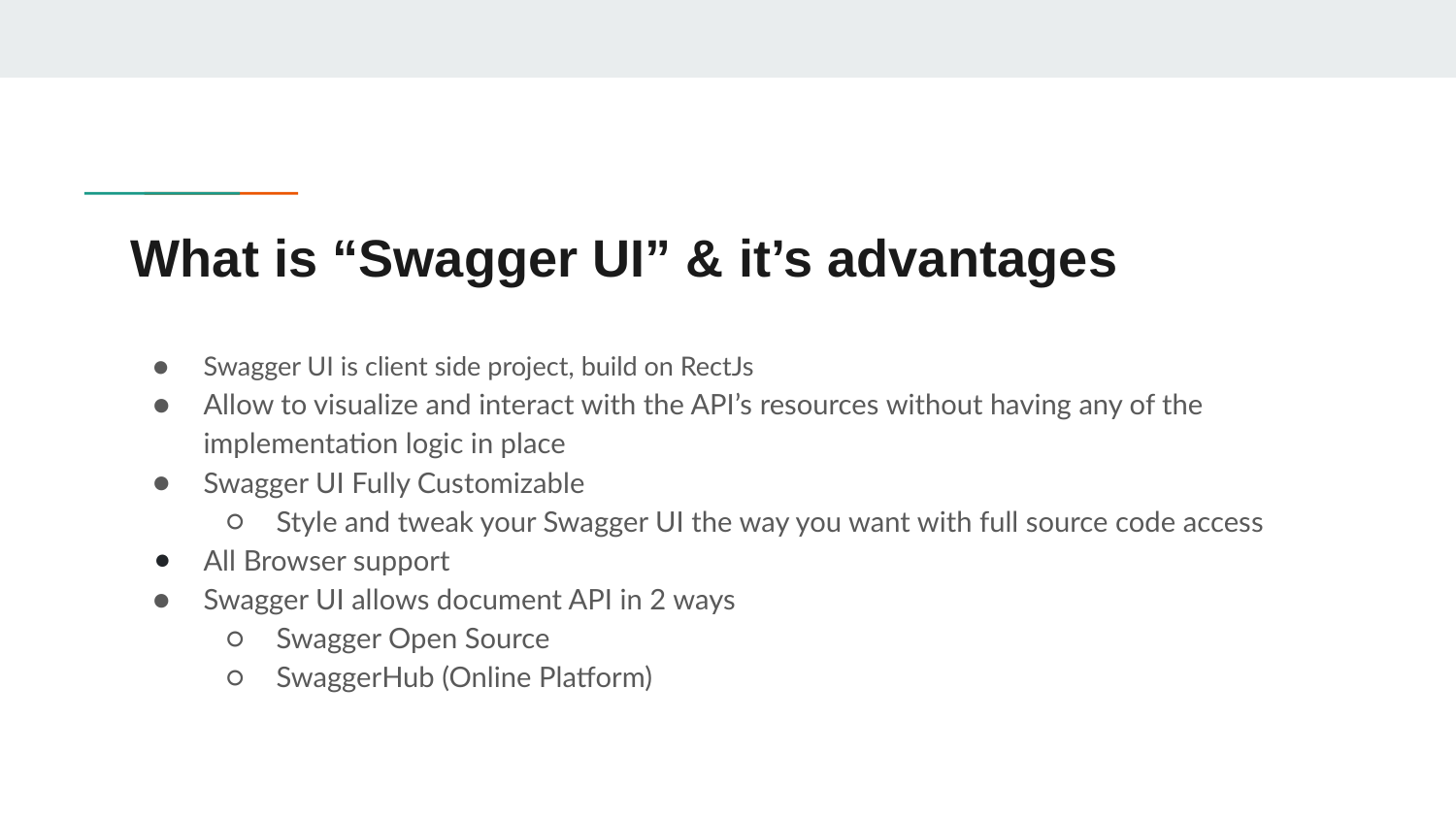

# What is “Swagger UI” & it’s advantages
Swagger UI is client side project, build on RectJs
Allow to visualize and interact with the API’s resources without having any of the implementation logic in place
Swagger UI Fully Customizable
Style and tweak your Swagger UI the way you want with full source code access
All Browser support
Swagger UI allows document API in 2 ways
Swagger Open Source
SwaggerHub (Online Platform)